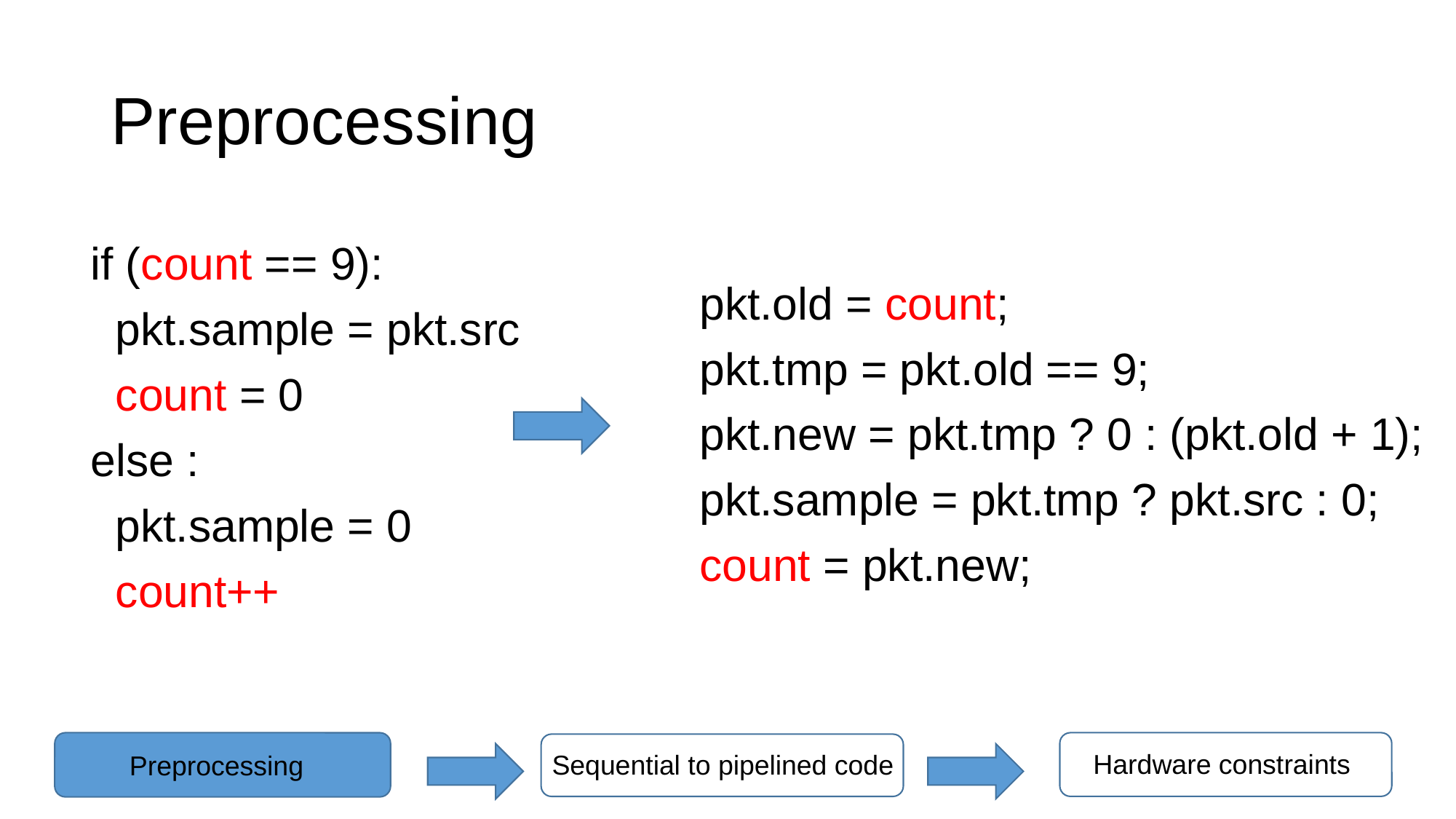

# Preprocessing
if (count == 9):
  pkt.sample = pkt.src
  count = 0
else :
  pkt.sample = 0
  count++
pkt.old = count;
pkt.tmp = pkt.old == 9;
pkt.new = pkt.tmp ? 0 : (pkt.old + 1);
pkt.sample = pkt.tmp ? pkt.src : 0;
count = pkt.new;

Hardware constraints
Sequential to pipelined code
Preprocessing